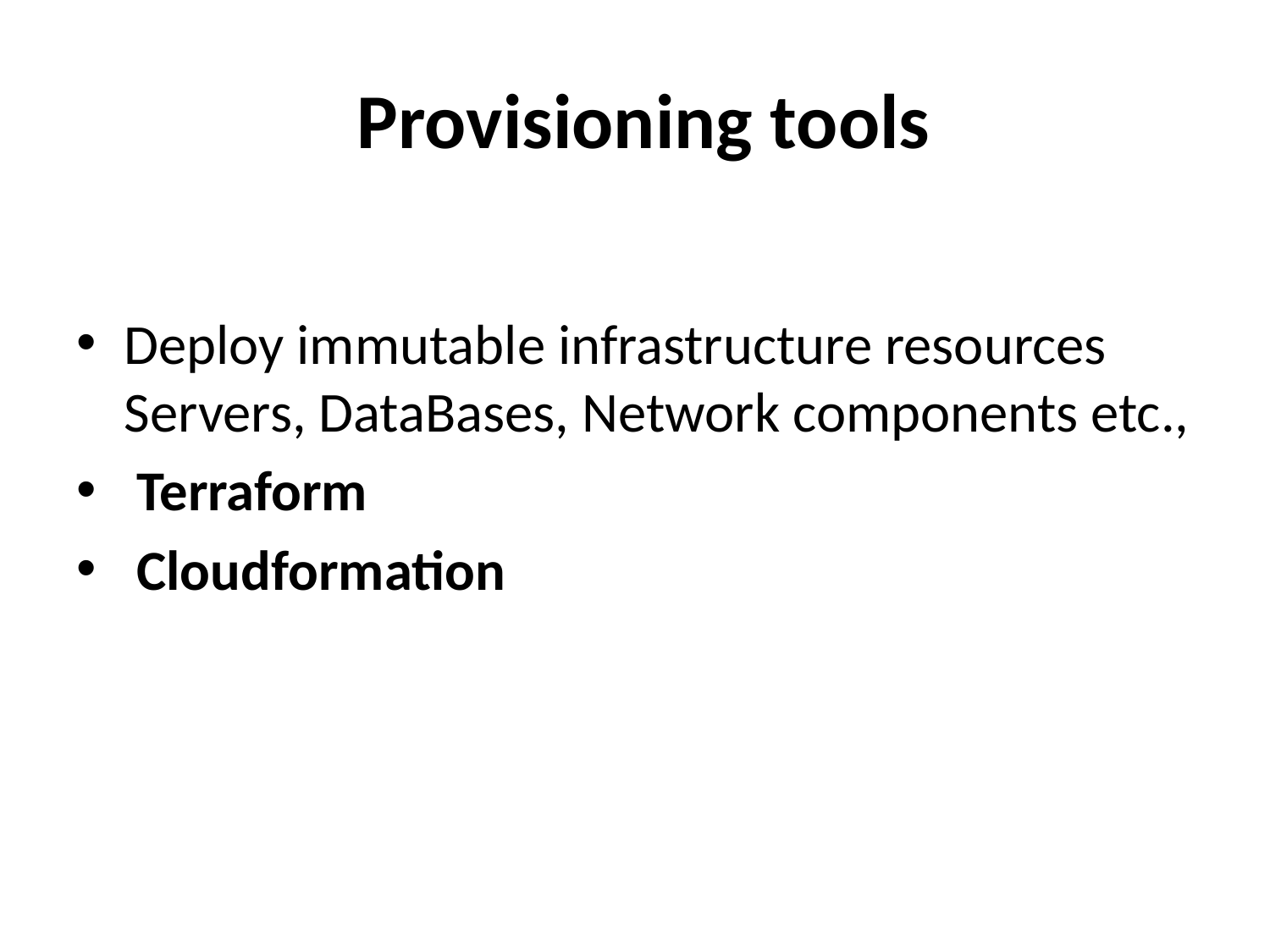

# Provisioning tools

Deploy immutable infrastructure resources  Servers, DataBases, Network components etc.,
 Terraform
 Cloudformation